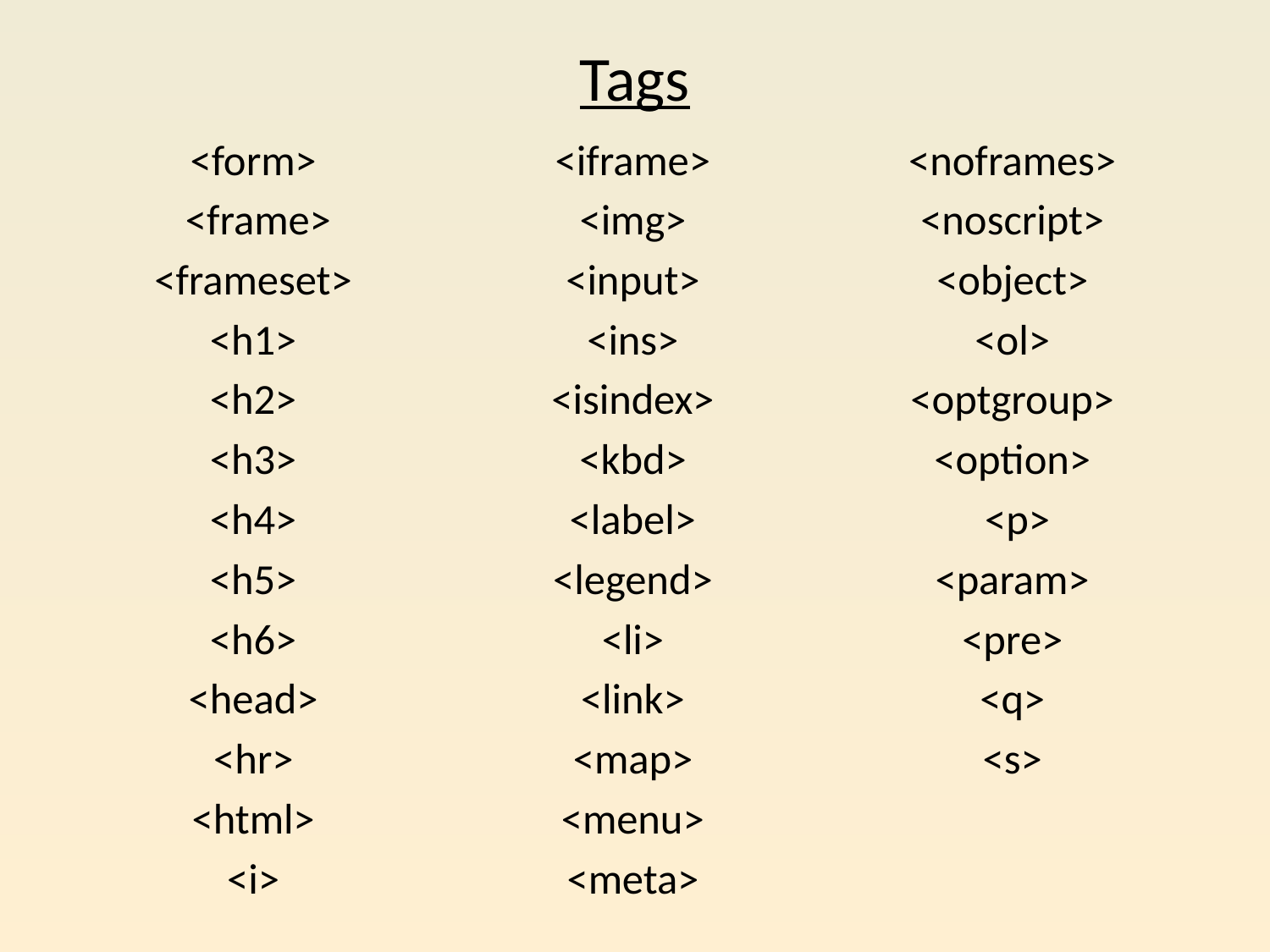

# Tags
<form>
 <frame>
<frameset>
<h1>
<h2>
<h3>
<h4>
<h5>
<h6>
<head>
<hr>
<html>
<i>
<iframe>
<img>
<input>
<ins>
<isindex>
<kbd>
<label>
<legend>
<li>
<link>
<map>
<menu>
<meta>
<noframes>
<noscript>
<object>
<ol>
<optgroup>
<option>
 <p>
<param>
<pre>
<q>
<s>